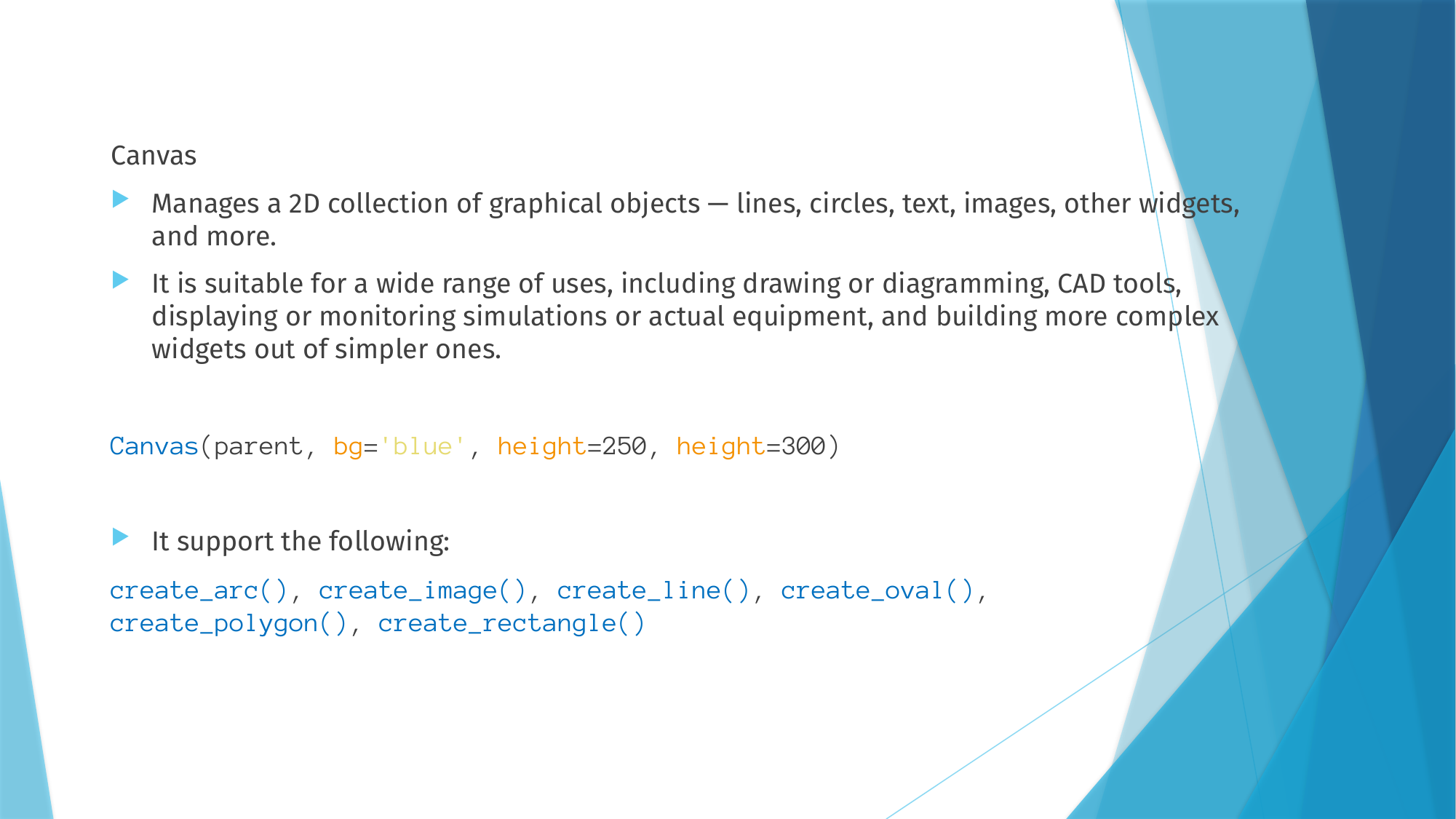

Canvas
Manages a 2D collection of graphical objects — lines, circles, text, images, other widgets, and more.
It is suitable for a wide range of uses, including drawing or diagramming, CAD tools, displaying or monitoring simulations or actual equipment, and building more complex widgets out of simpler ones.

Canvas(parent, bg='blue', height=250, height=300)

It support the following:
create_arc(), create_image(), create_line(), create_oval(), create_polygon(), create_rectangle()